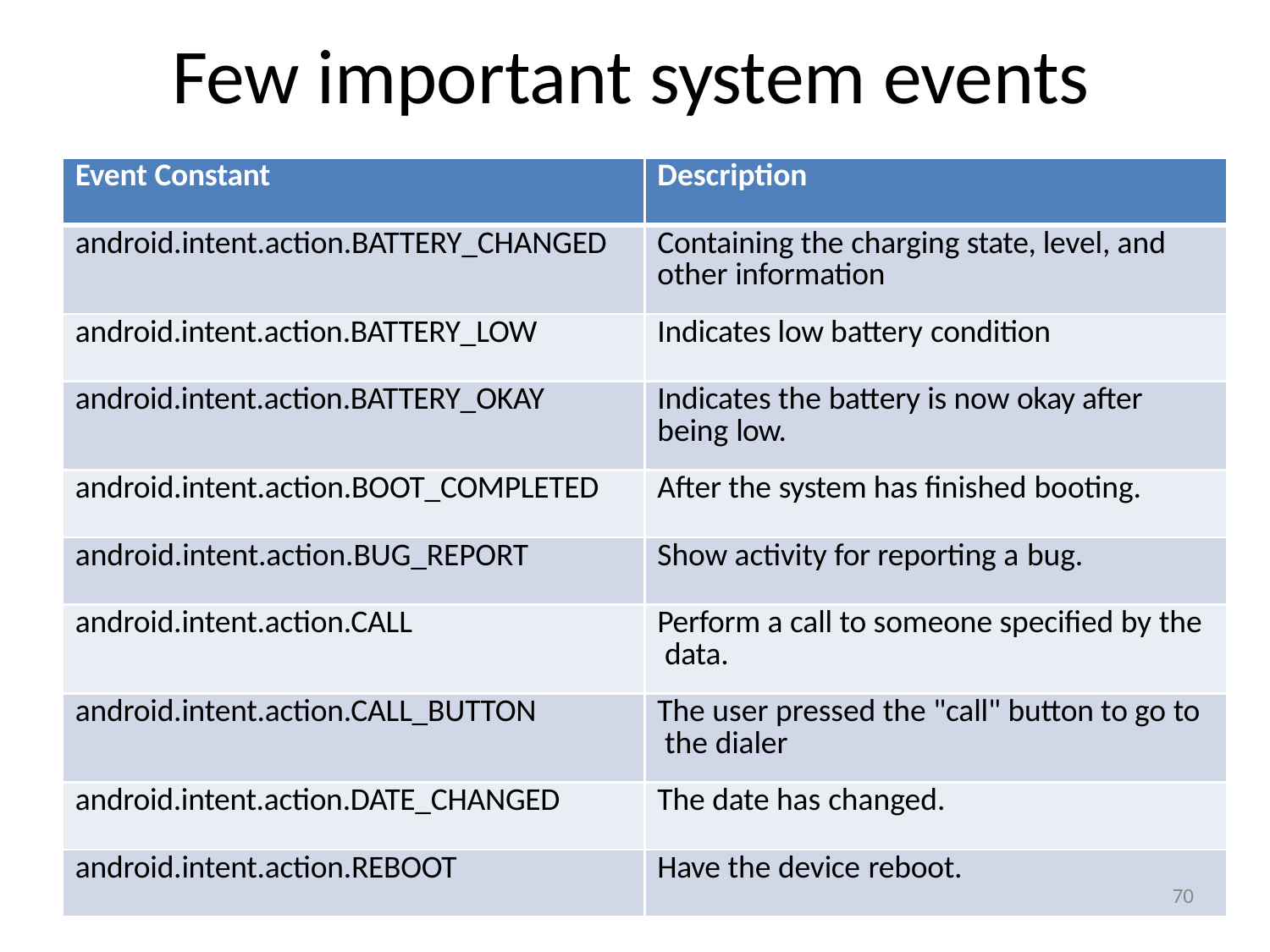

# Few important system events
| Event Constant | Description |
| --- | --- |
| android.intent.action.BATTERY\_CHANGED | Containing the charging state, level, and other information |
| android.intent.action.BATTERY\_LOW | Indicates low battery condition |
| android.intent.action.BATTERY\_OKAY | Indicates the battery is now okay after being low. |
| android.intent.action.BOOT\_COMPLETED | After the system has finished booting. |
| android.intent.action.BUG\_REPORT | Show activity for reporting a bug. |
| android.intent.action.CALL | Perform a call to someone specified by the data. |
| android.intent.action.CALL\_BUTTON | The user pressed the "call" button to go to the dialer |
| android.intent.action.DATE\_CHANGED | The date has changed. |
| android.intent.action.REBOOT | Have the device reboot. 70 |